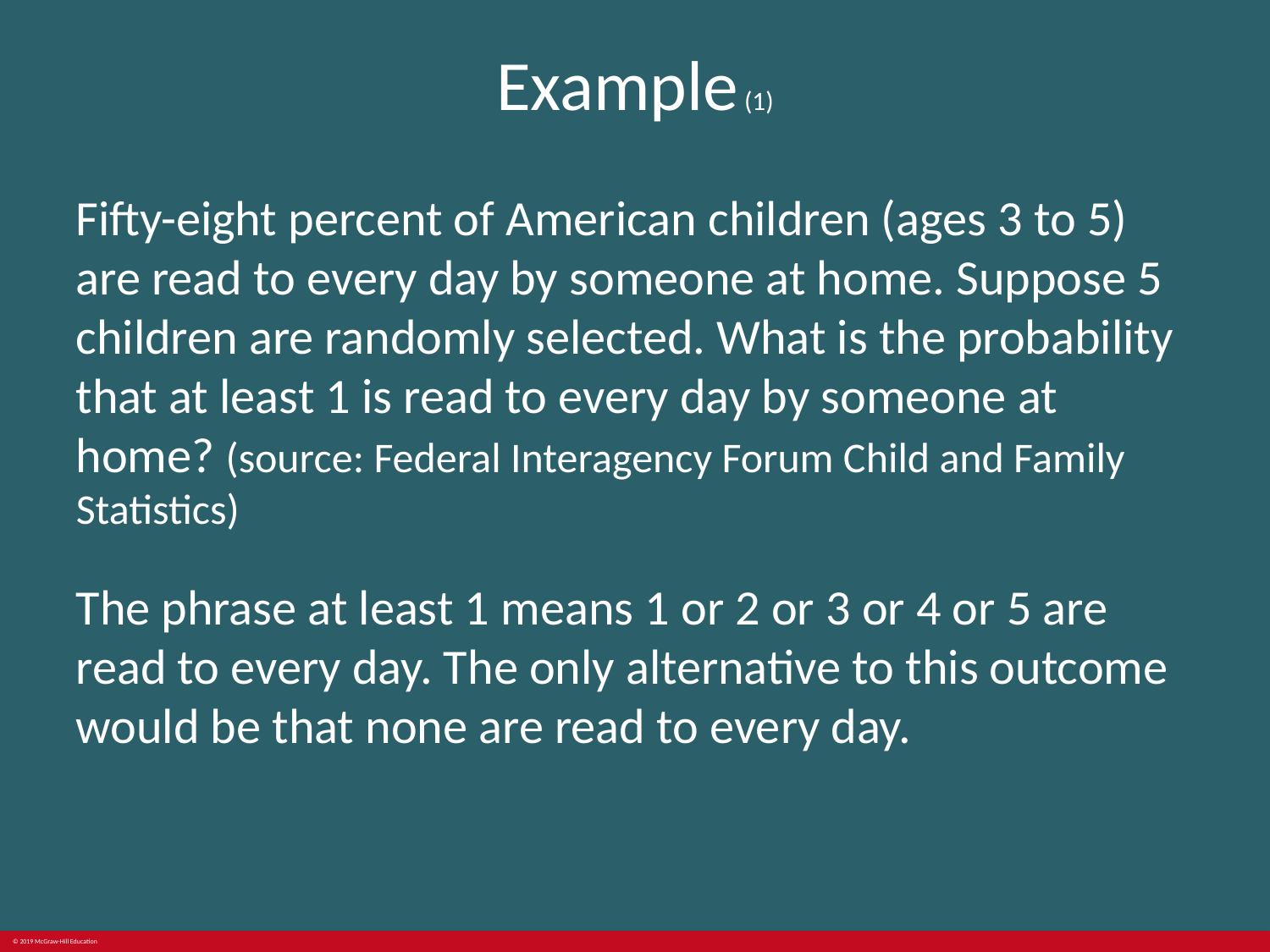

# Example (1)
Fifty-eight percent of American children (ages 3 to 5) are read to every day by someone at home. Suppose 5 children are randomly selected. What is the probability that at least 1 is read to every day by someone at home? (source: Federal Interagency Forum Child and Family Statistics)
The phrase at least 1 means 1 or 2 or 3 or 4 or 5 are read to every day. The only alternative to this outcome would be that none are read to every day.